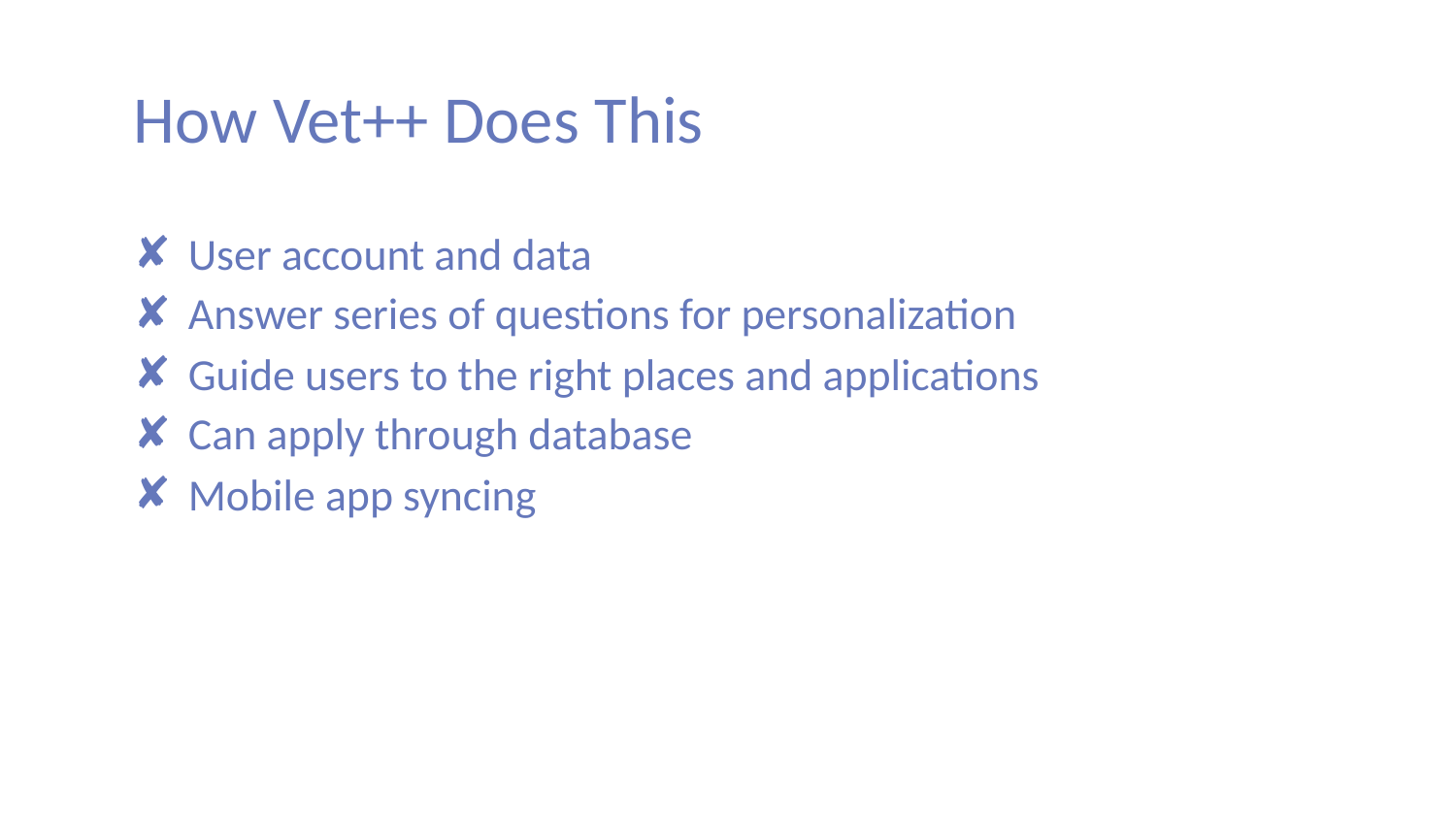

# How Vet++ Does This
User account and data
Answer series of questions for personalization
Guide users to the right places and applications
Can apply through database
Mobile app syncing